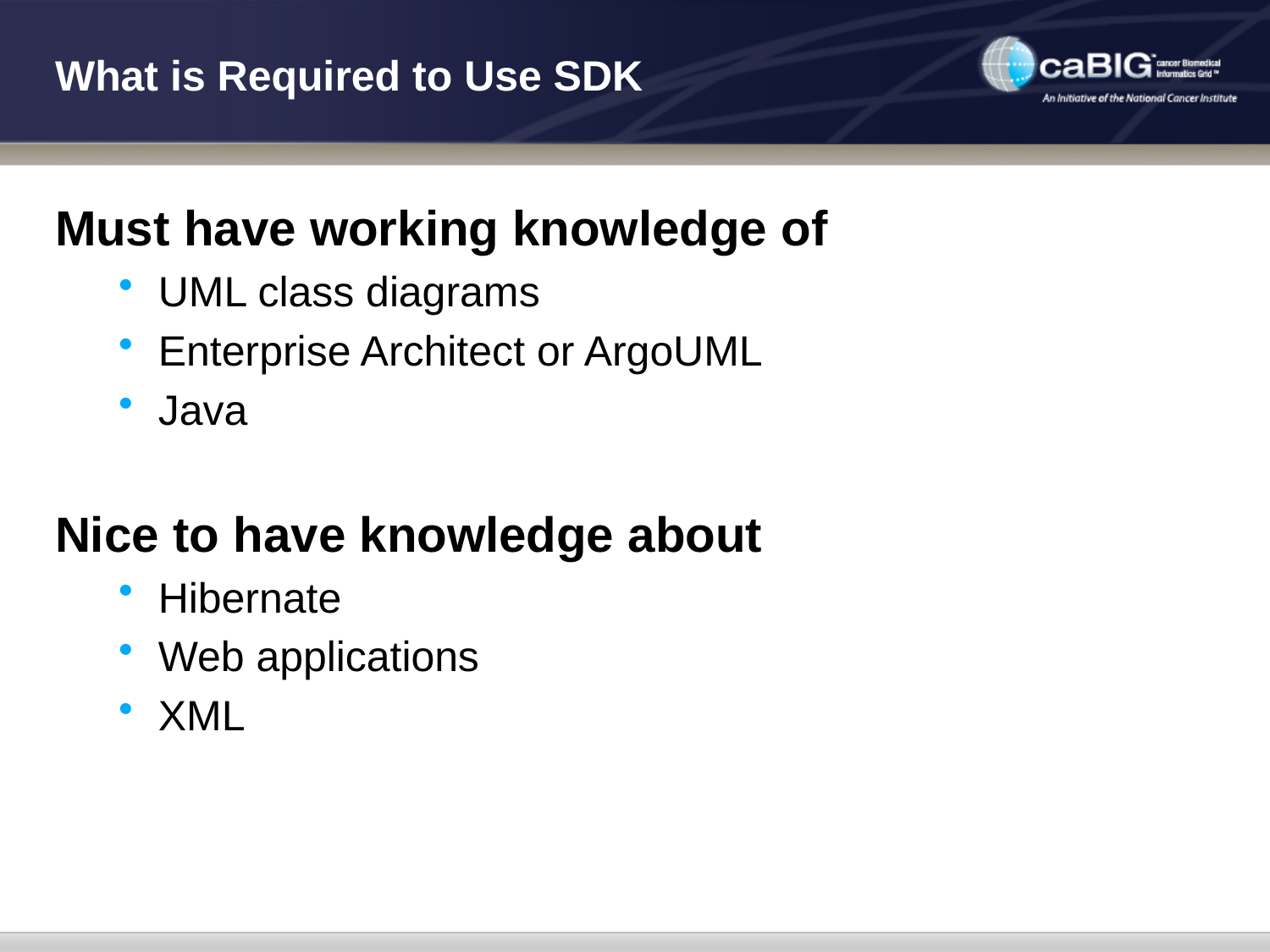

# What is Required to Use SDK
Must have working knowledge of
UML class diagrams
Enterprise Architect or ArgoUML
Java

Nice to have knowledge about
Hibernate
Web applications
XML